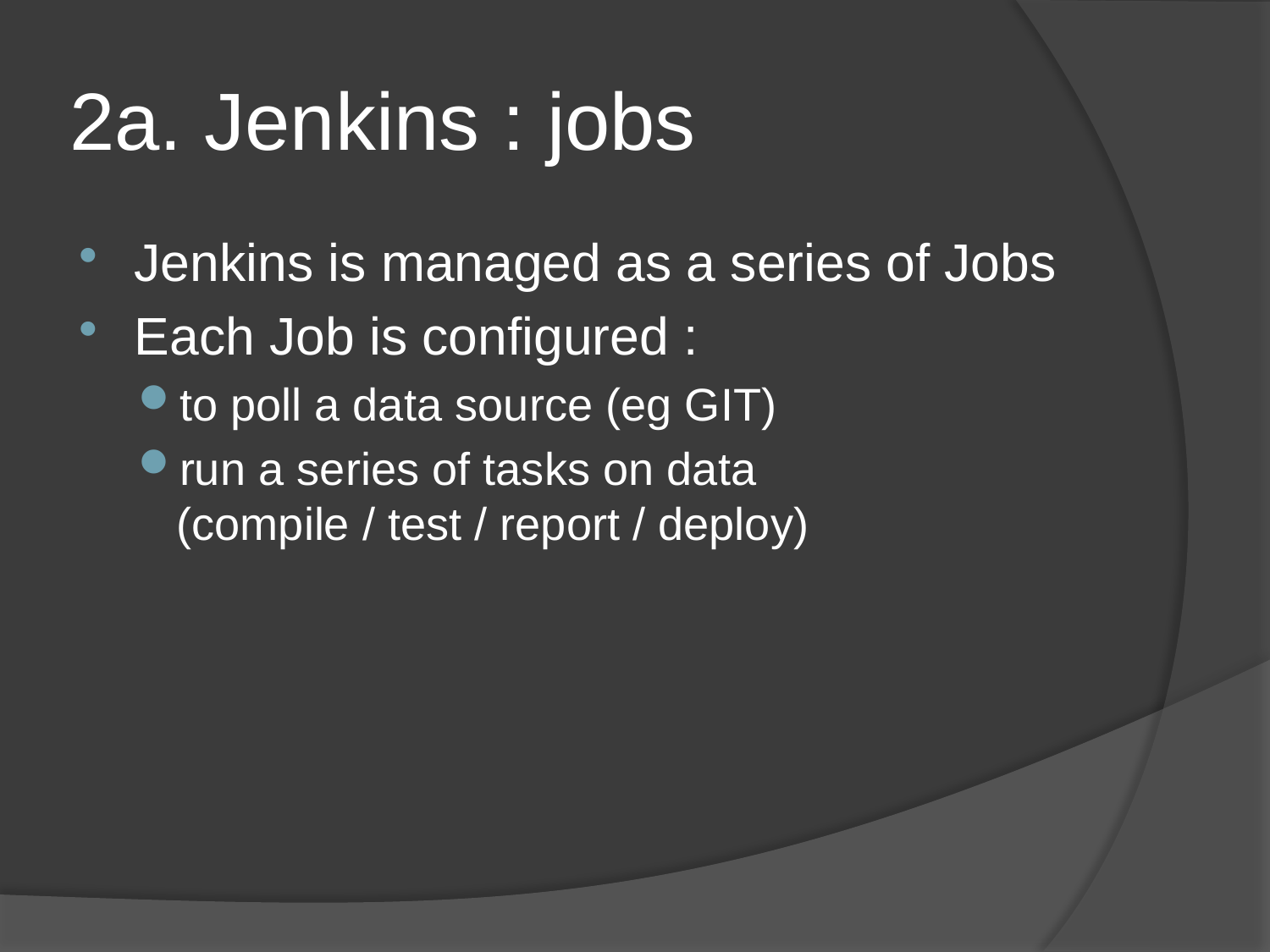

# 2a. Jenkins : jobs
Jenkins is managed as a series of Jobs
Each Job is configured :
to poll a data source (eg GIT)
run a series of tasks on data
(compile / test / report / deploy)